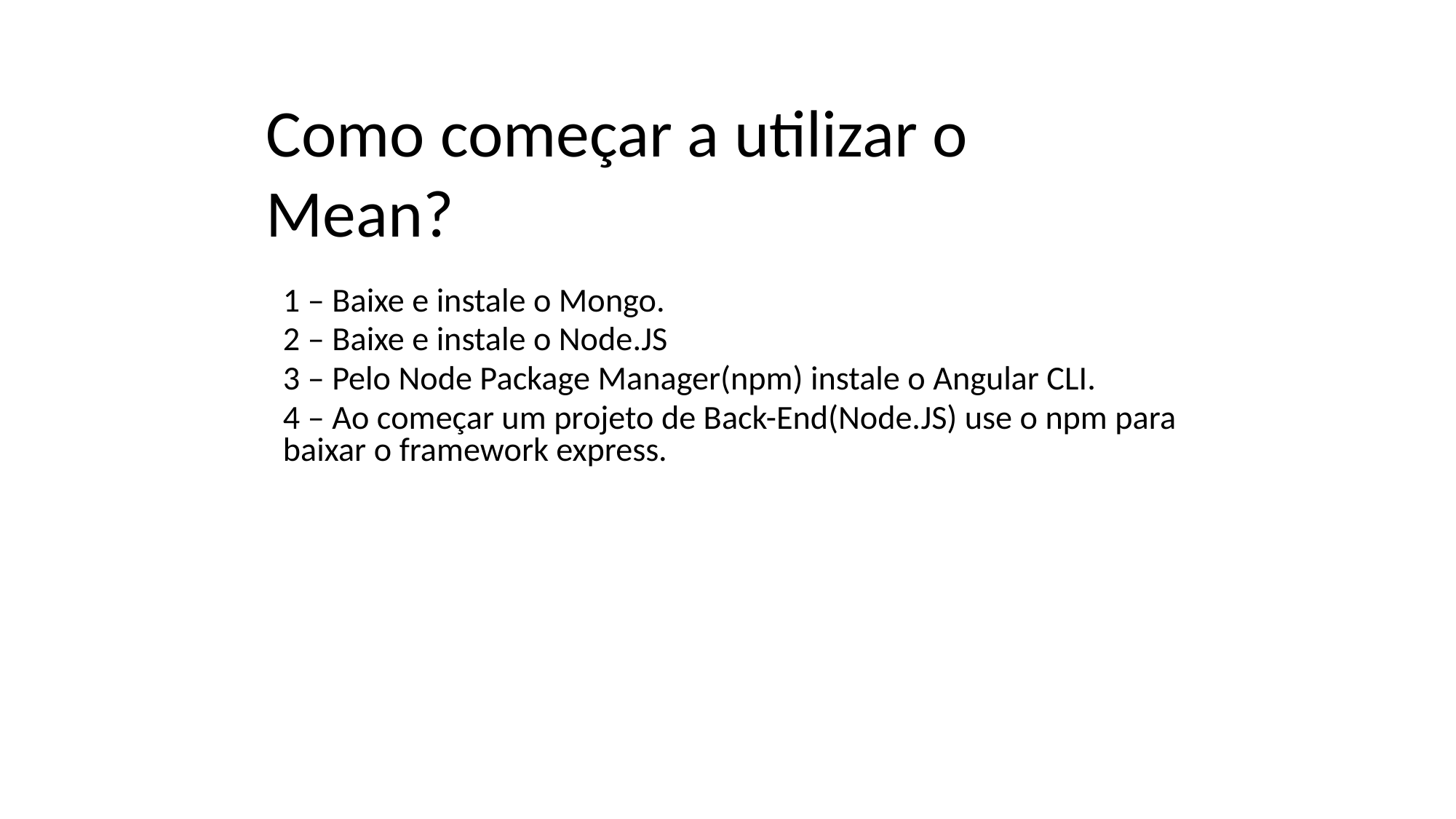

# Como começar a utilizar o Mean?
1 – Baixe e instale o Mongo.
2 – Baixe e instale o Node.JS
3 – Pelo Node Package Manager(npm) instale o Angular CLI.
4 – Ao começar um projeto de Back-End(Node.JS) use o npm para baixar o framework express.